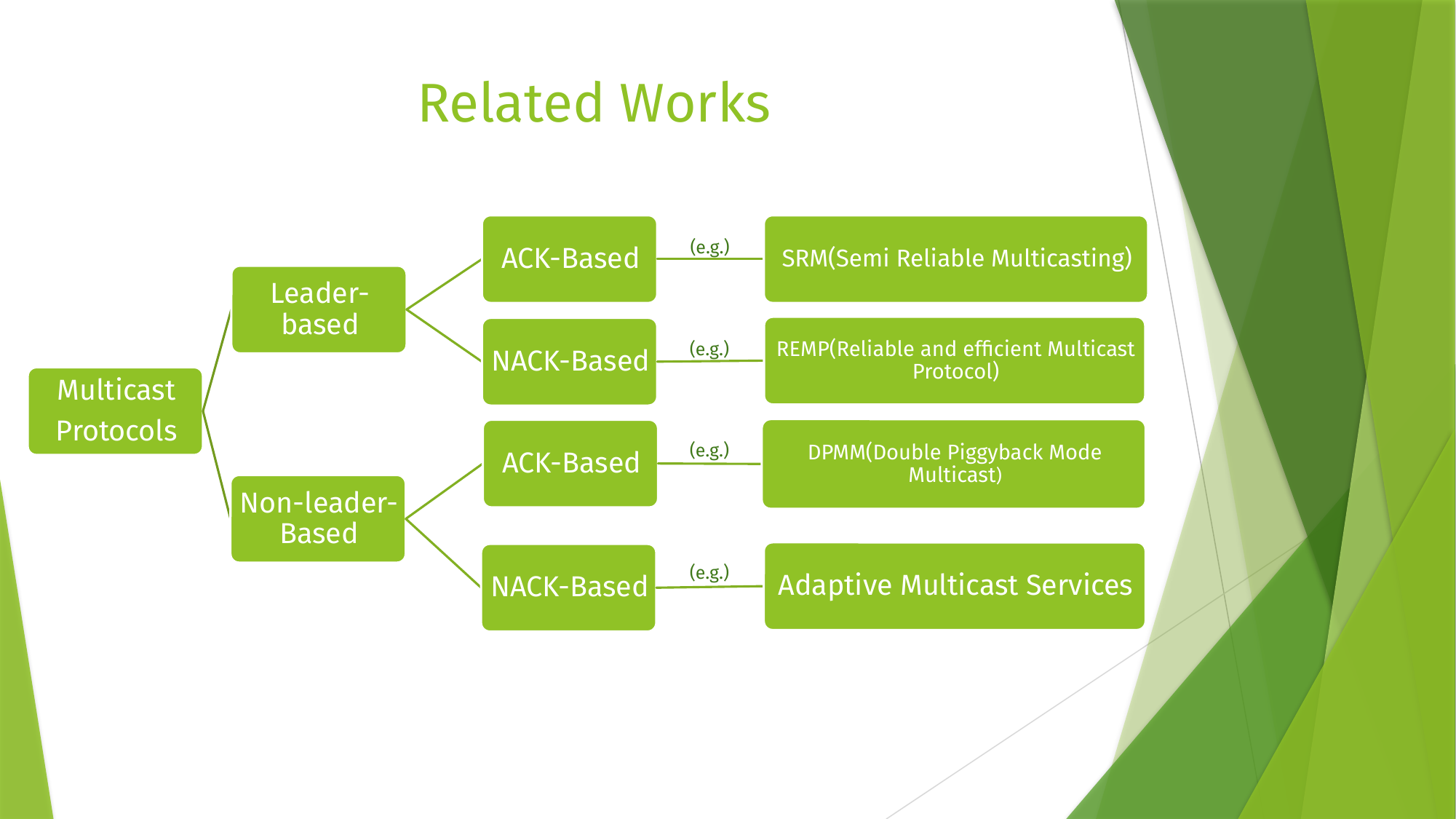

# Related Works
Multicast
Protocols

Leader-based

ACK-Based

SRM(Semi Reliable Multicasting)

NACK-Based

REMP(Reliable and efficient Multicast Protocol)

Non-leader-Based

ACK-Based

DPMM(Double Piggyback Mode Multicast)

NACK-Based

Adaptive Multicast Services
(e.g.)
(e.g.)
(e.g.)
(e.g.)